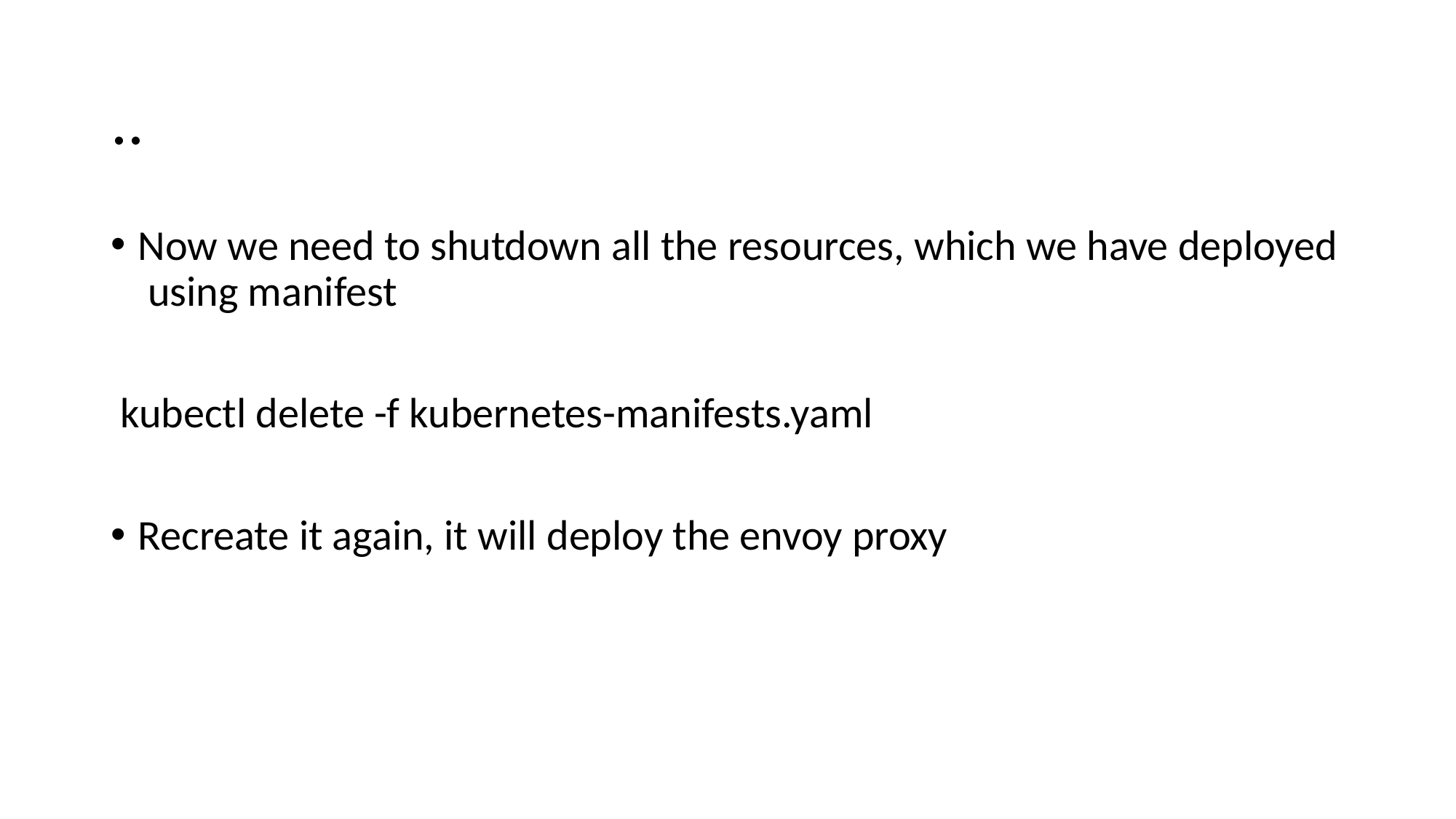

# ..
Now we need to shutdown all the resources, which we have deployed  using manifest

 kubectl delete -f kubernetes-manifests.yaml

Recreate it again, it will deploy the envoy proxy